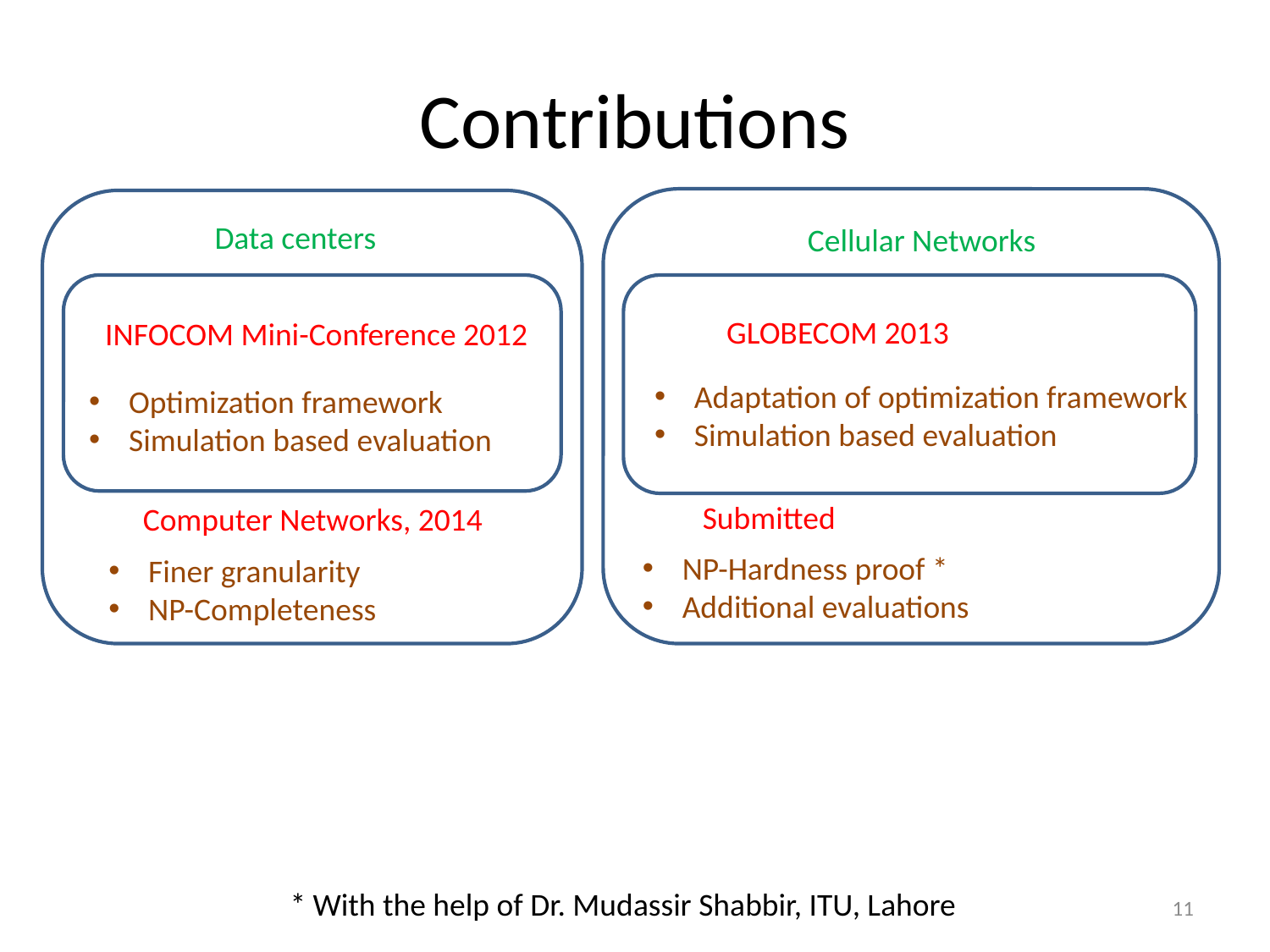

# Contributions

Data centers
Cellular Networks

GLOBECOM 2013
INFOCOM Mini-Conference 2012

Optimization framework
Simulation based evaluation
Adaptation of optimization framework
Simulation based evaluation
Submitted
Computer Networks, 2014
NP-Hardness proof *
Additional evaluations
Finer granularity
NP-Completeness
* With the help of Dr. Mudassir Shabbir, ITU, Lahore
11